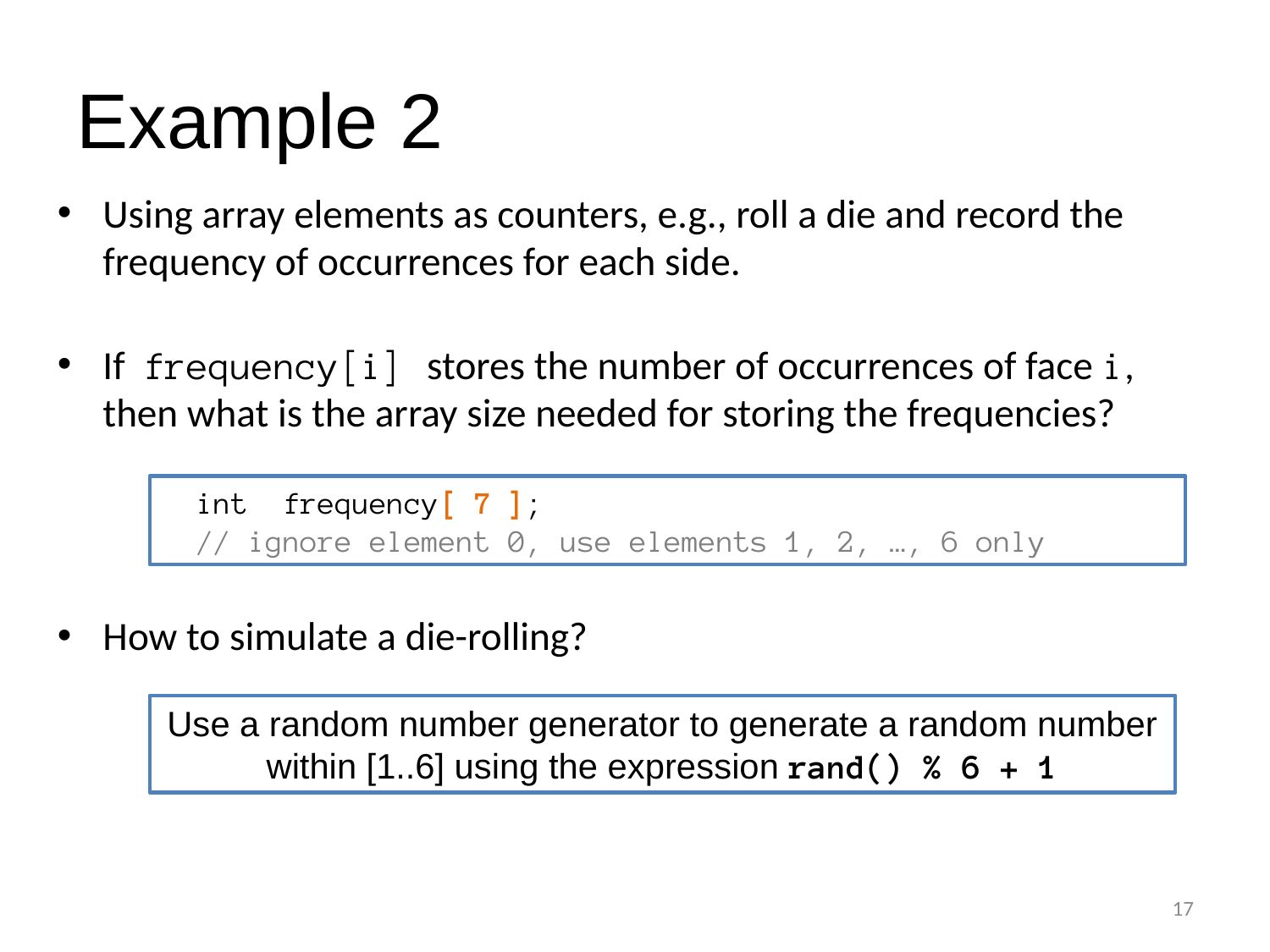

# Example 2
Using array elements as counters, e.g., roll a die and record the frequency of occurrences for each side.
If  frequency[i] stores the number of occurrences of face i, then what is the array size needed for storing the frequencies?

How to simulate a die-rolling?
  int  frequency[ 7 ];
  // ignore element 0, use elements 1, 2, …, 6 only
Use a random number generator to generate a random number within [1..6] using the expression rand() % 6 + 1
17